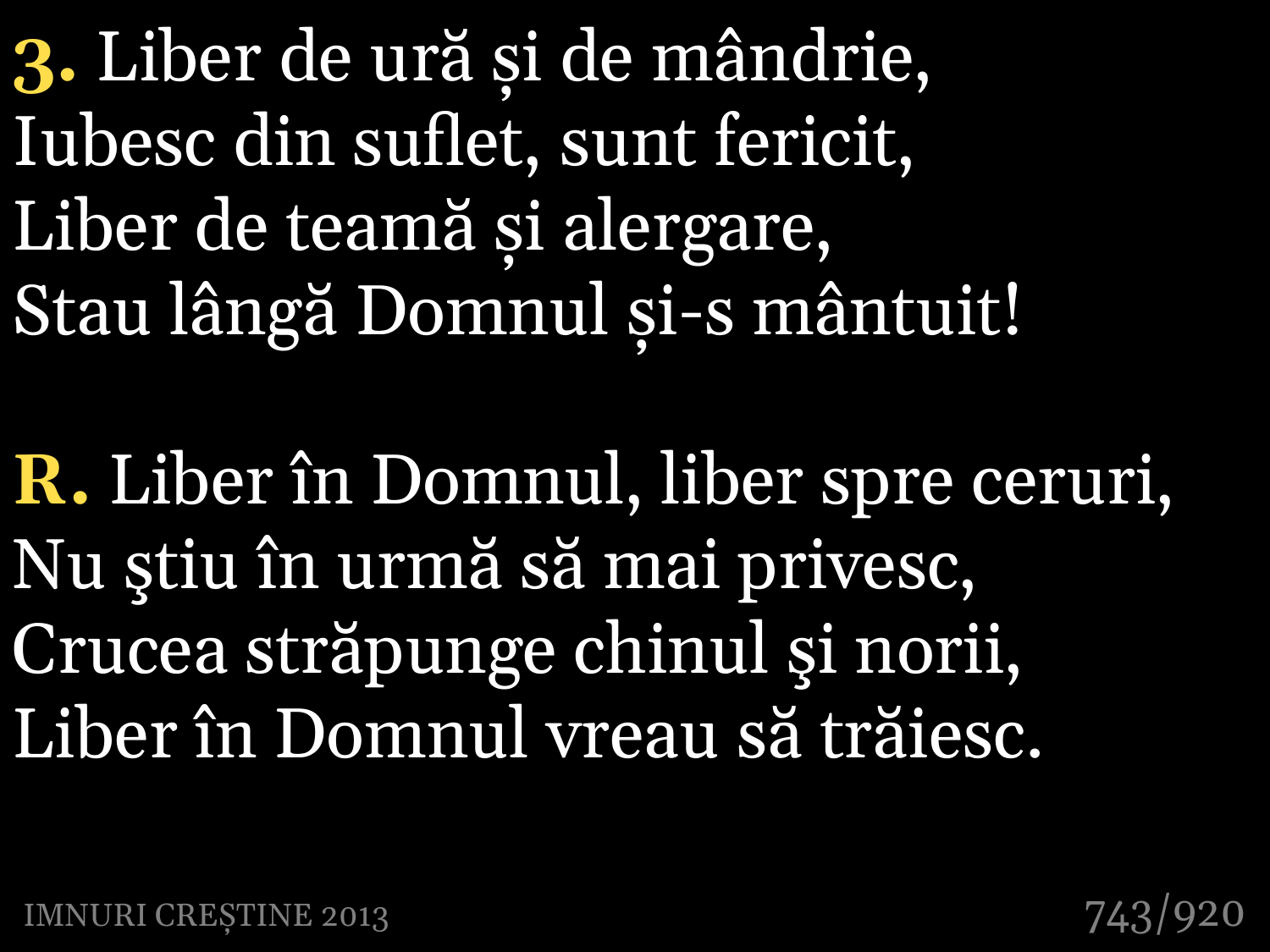

3. Liber de ură și de mândrie,
Iubesc din suflet, sunt fericit,
Liber de teamă și alergare,
Stau lângă Domnul și-s mântuit!

R. Liber în Domnul, liber spre ceruri,
Nu ştiu în urmă să mai privesc,
Crucea străpunge chinul şi norii,
Liber în Domnul vreau să trăiesc.
743/920
IMNURI CREȘTINE 2013